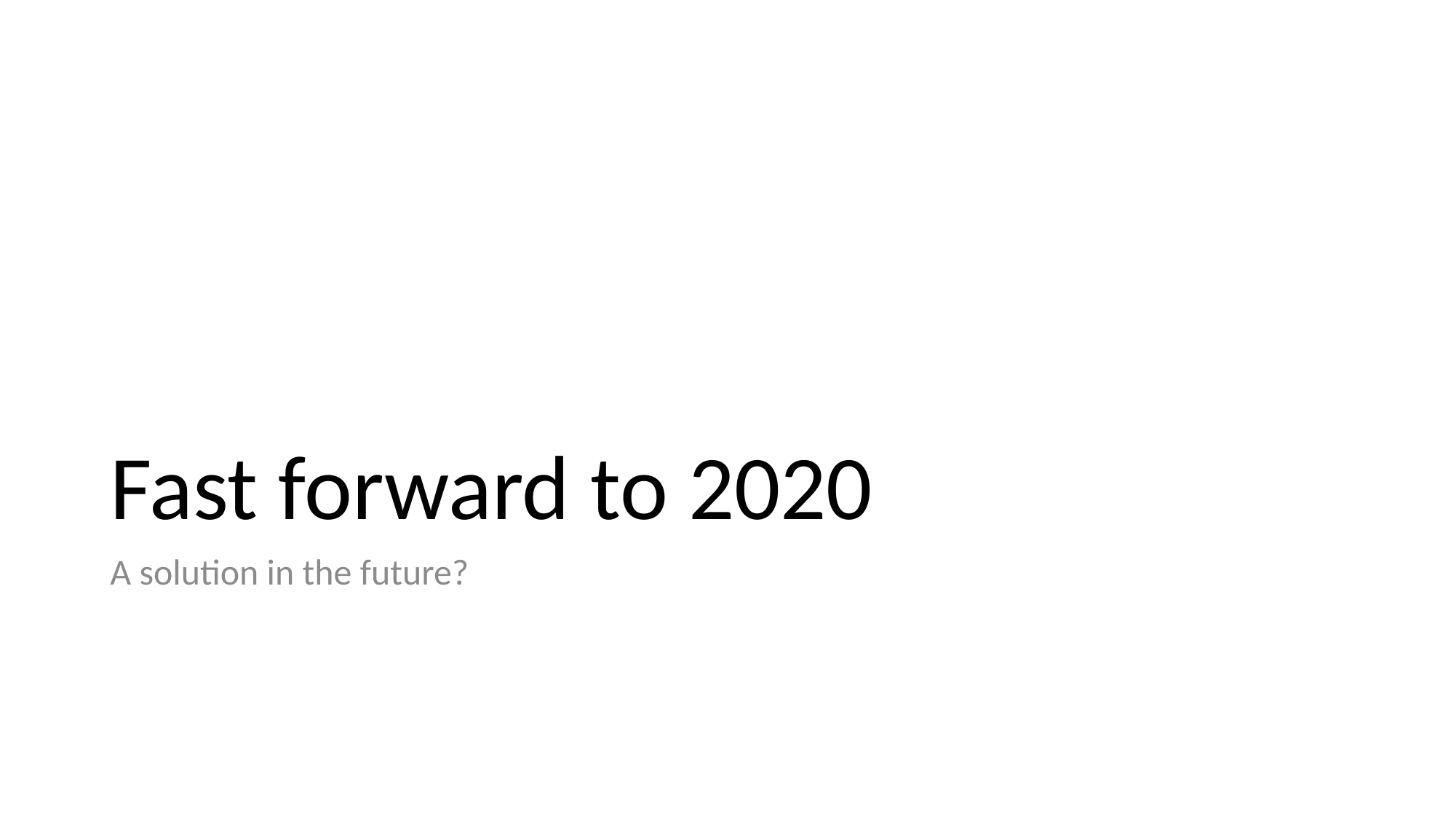

# Fast forward to 2020
A solution in the future?